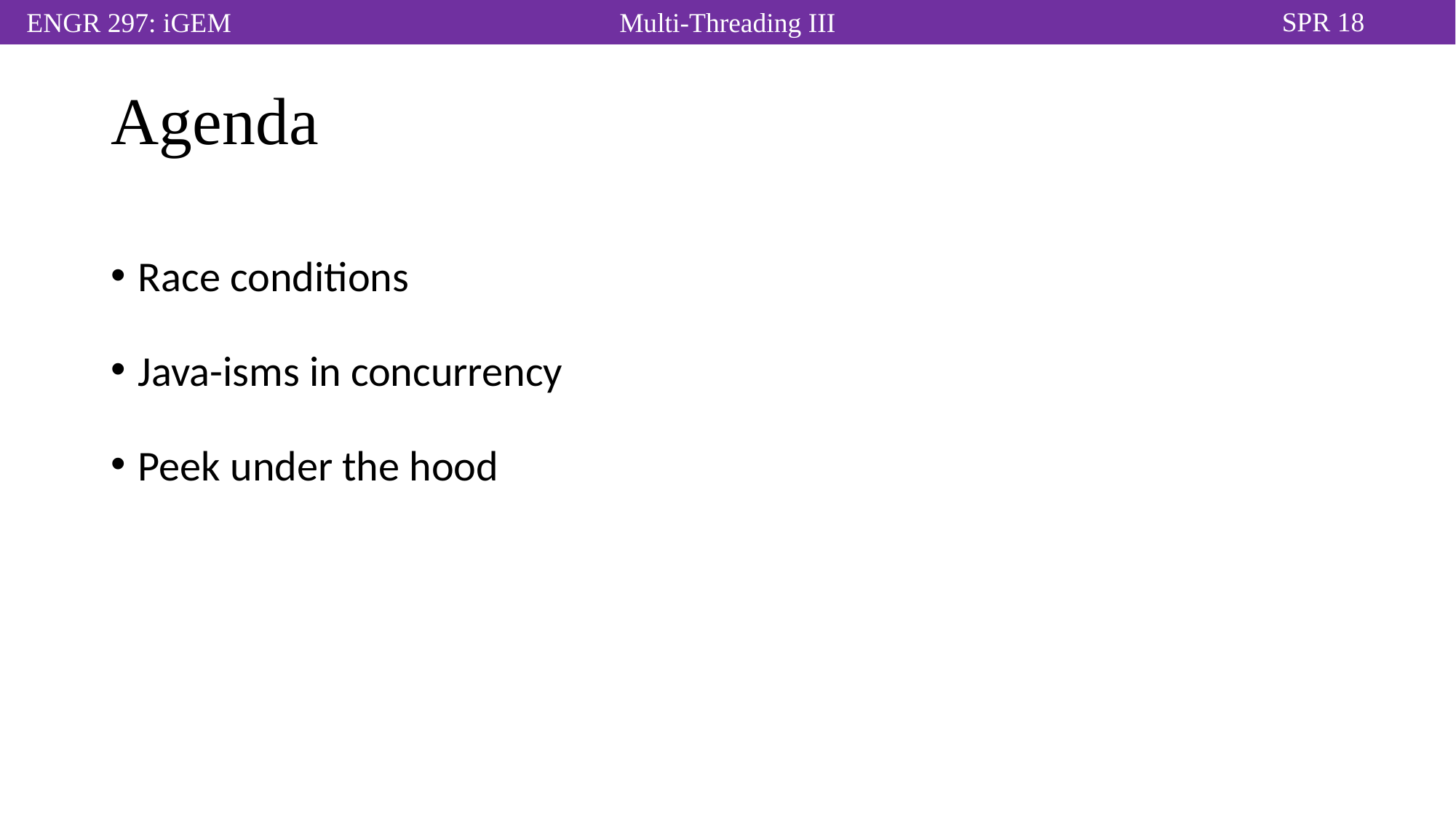

# Agenda
Race conditions
Java-isms in concurrency
Peek under the hood